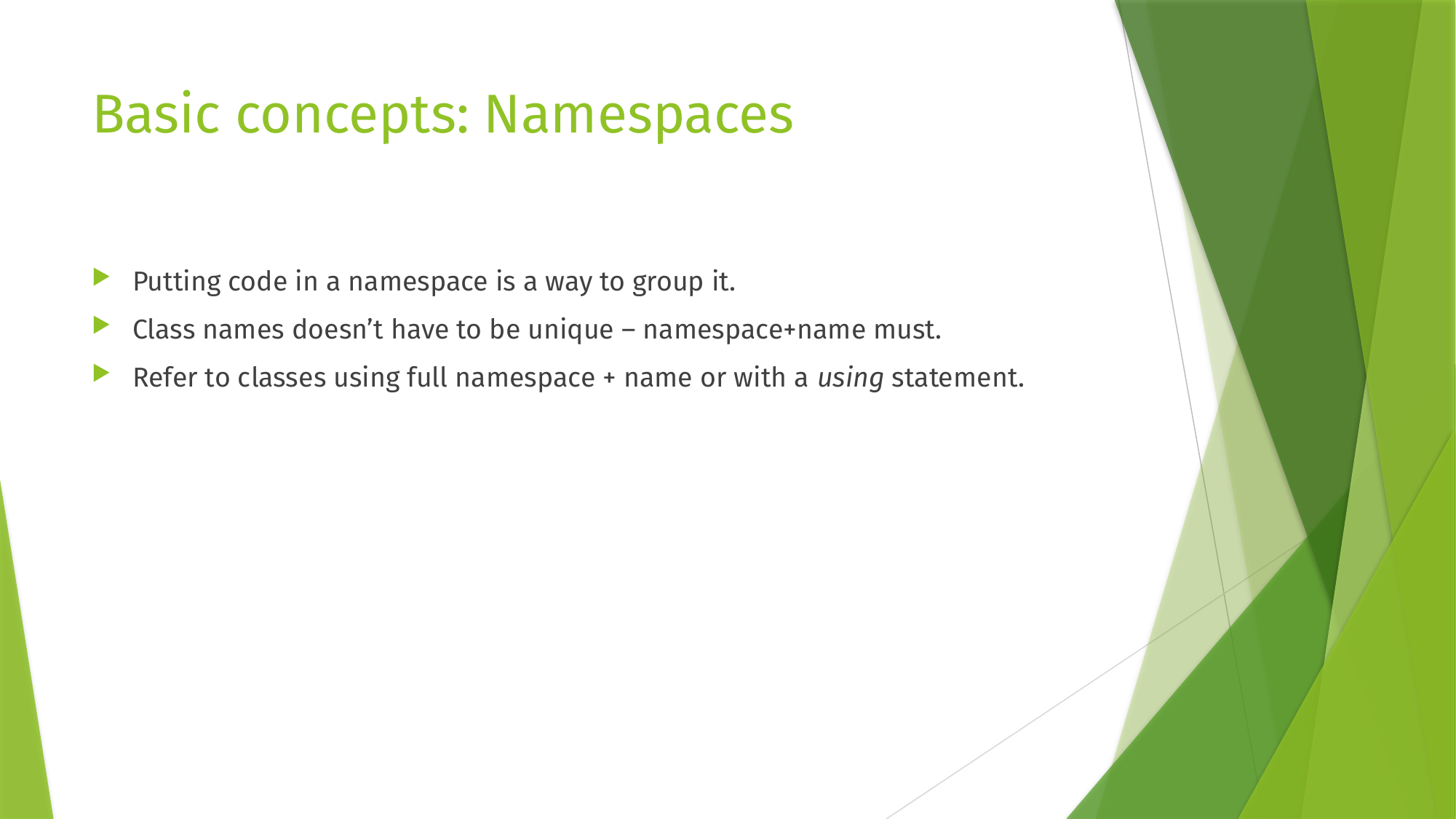

# Basic concepts: Namespaces
Putting code in a namespace is a way to group it.
Class names doesn’t have to be unique – namespace+name must.
Refer to classes using full namespace + name or with a using statement.